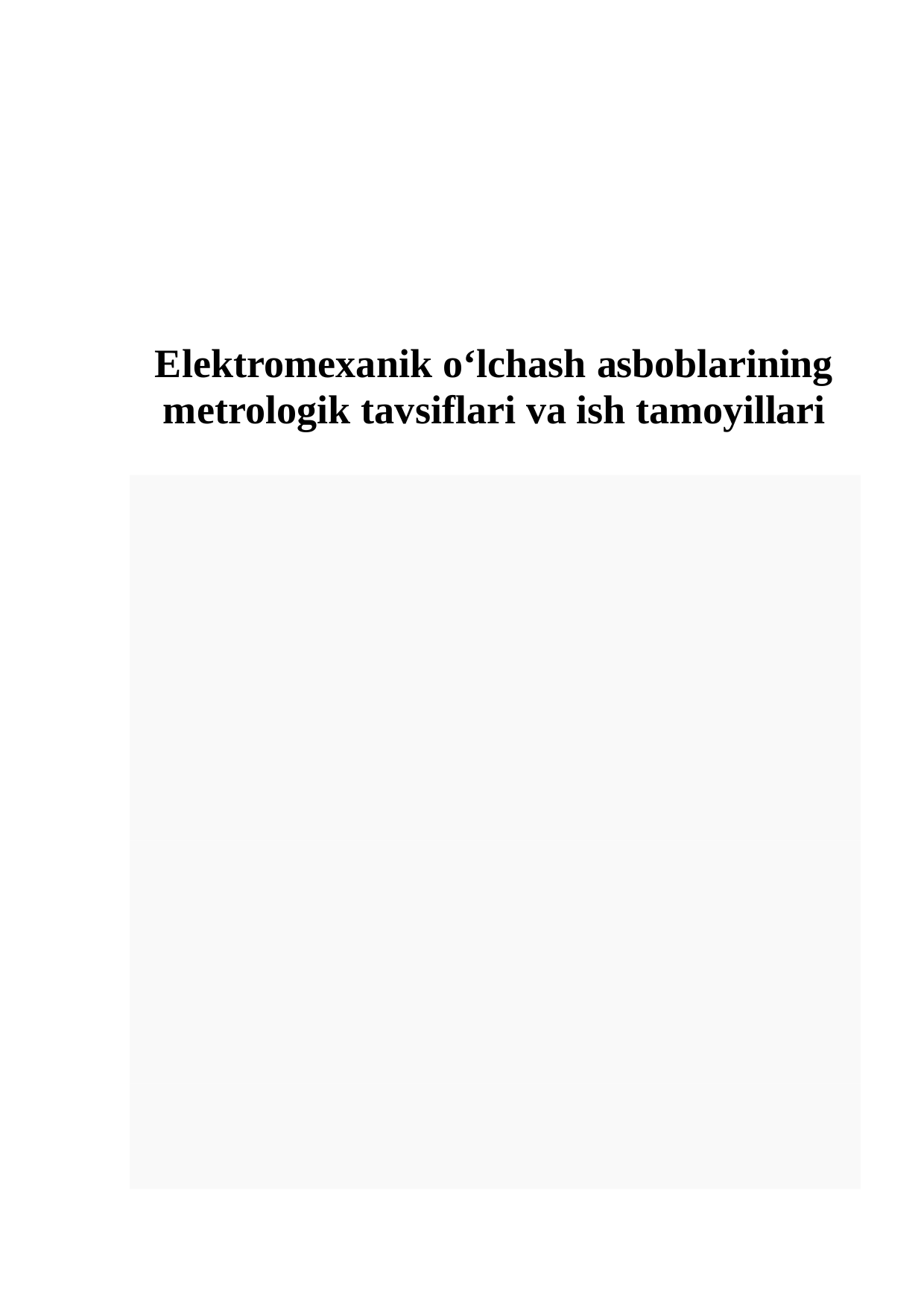

Elektromexanik о‘lchash asboblarining metrologik tavsiflari va ish tamoyillari